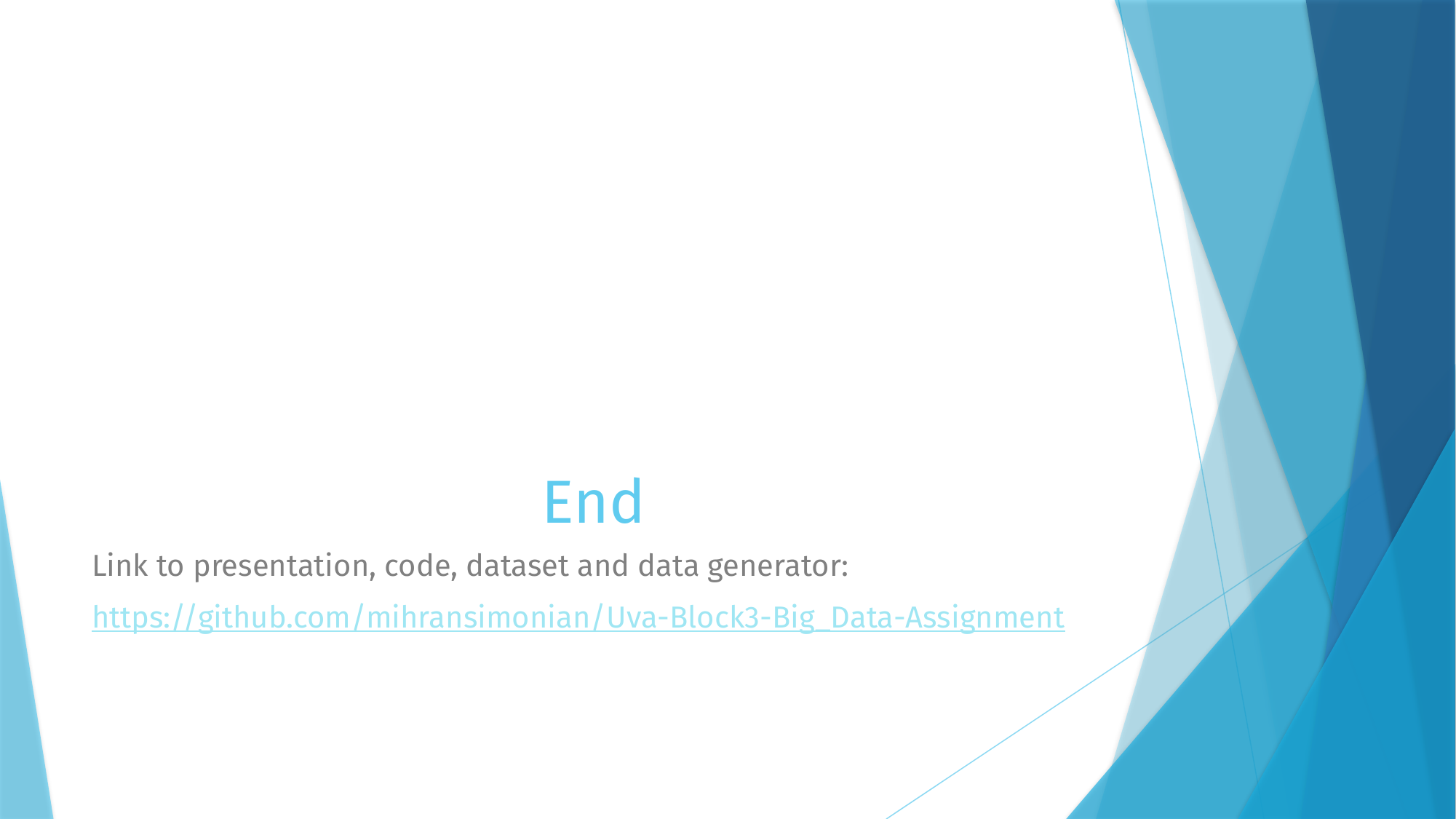

# End
Link to presentation, code, dataset and data generator:
https://github.com/mihransimonian/Uva-Block3-Big_Data-Assignment